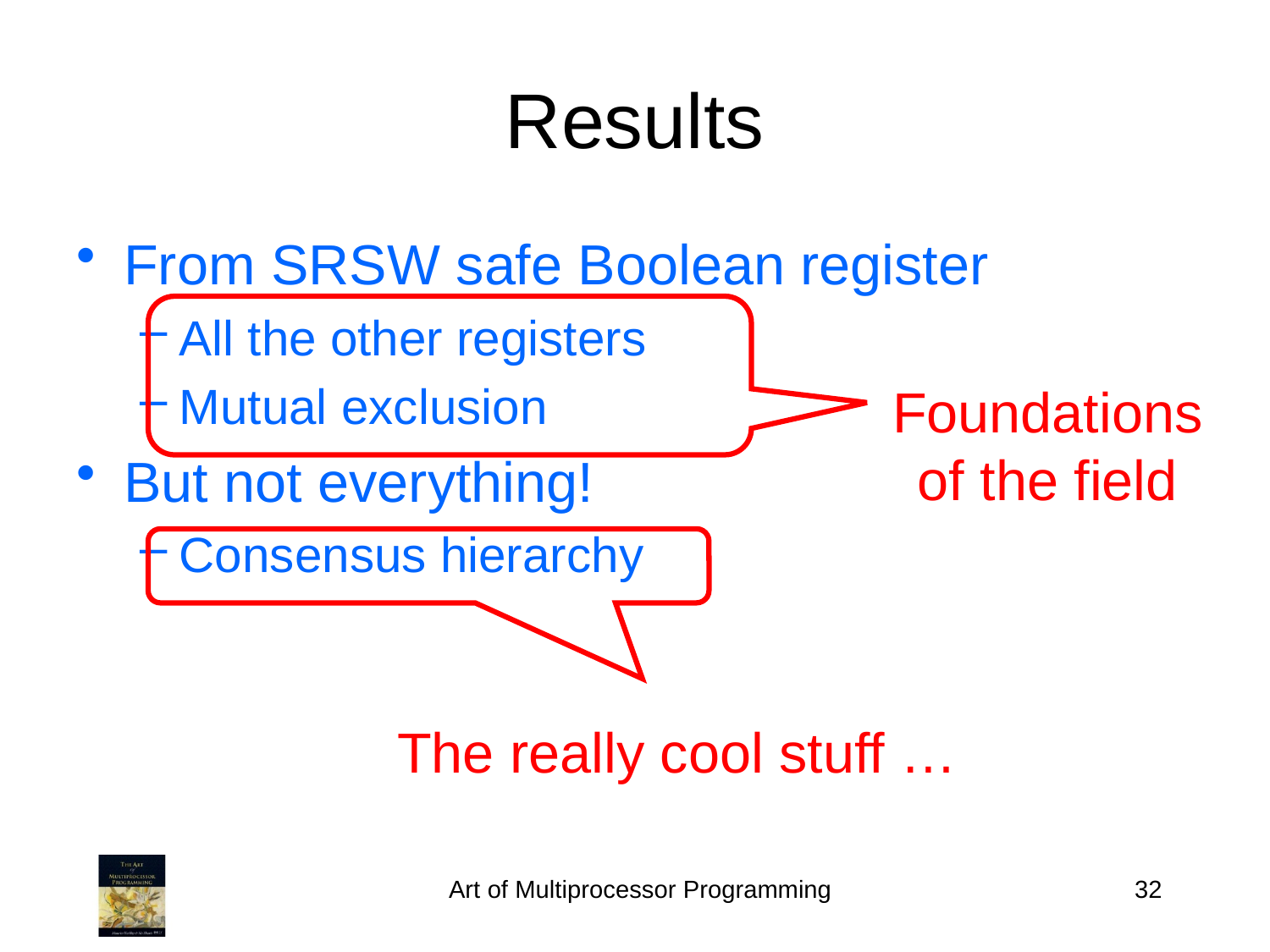

Results
From SRSW safe Boolean register
All the other registers
Mutual exclusion
But not everything!
Consensus hierarchy

Foundations of the field

The really cool stuff …
Art of Multiprocessor Programming
32